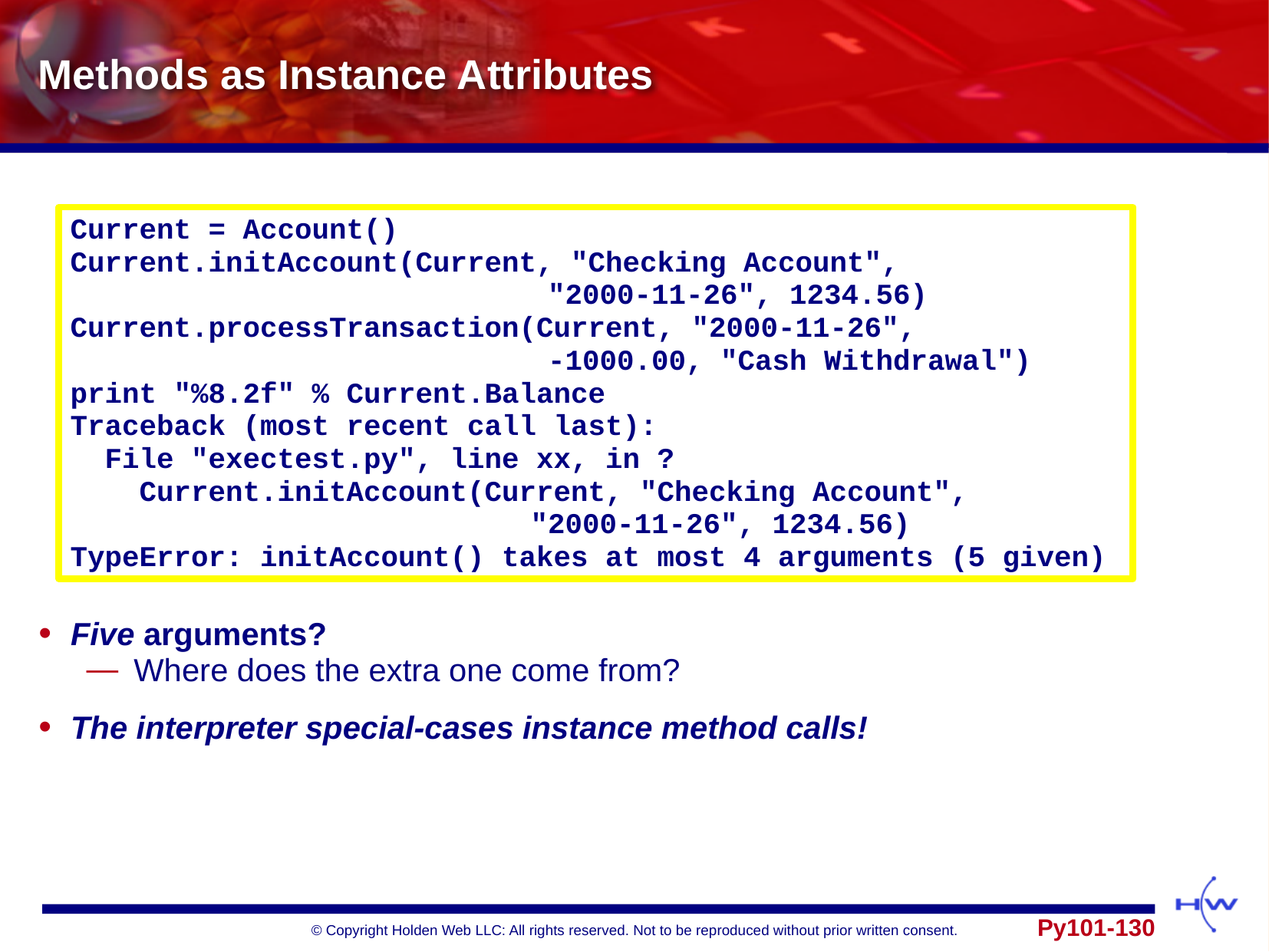

# Methods as Instance Attributes
Current = Account()
Current.initAccount(Current, "Checking Account",
								 "2000-11-26", 1234.56)
Current.processTransaction(Current, "2000-11-26",
								 -1000.00, "Cash Withdrawal")
print "%8.2f" % Current.Balance
Traceback (most recent call last):
  File "exectest.py", line xx, in ?
    Current.initAccount(Current, "Checking Account",
								"2000-11-26", 1234.56)
TypeError: initAccount() takes at most 4 arguments (5 given)
Five arguments?
Where does the extra one come from?
The interpreter special-cases instance method calls!